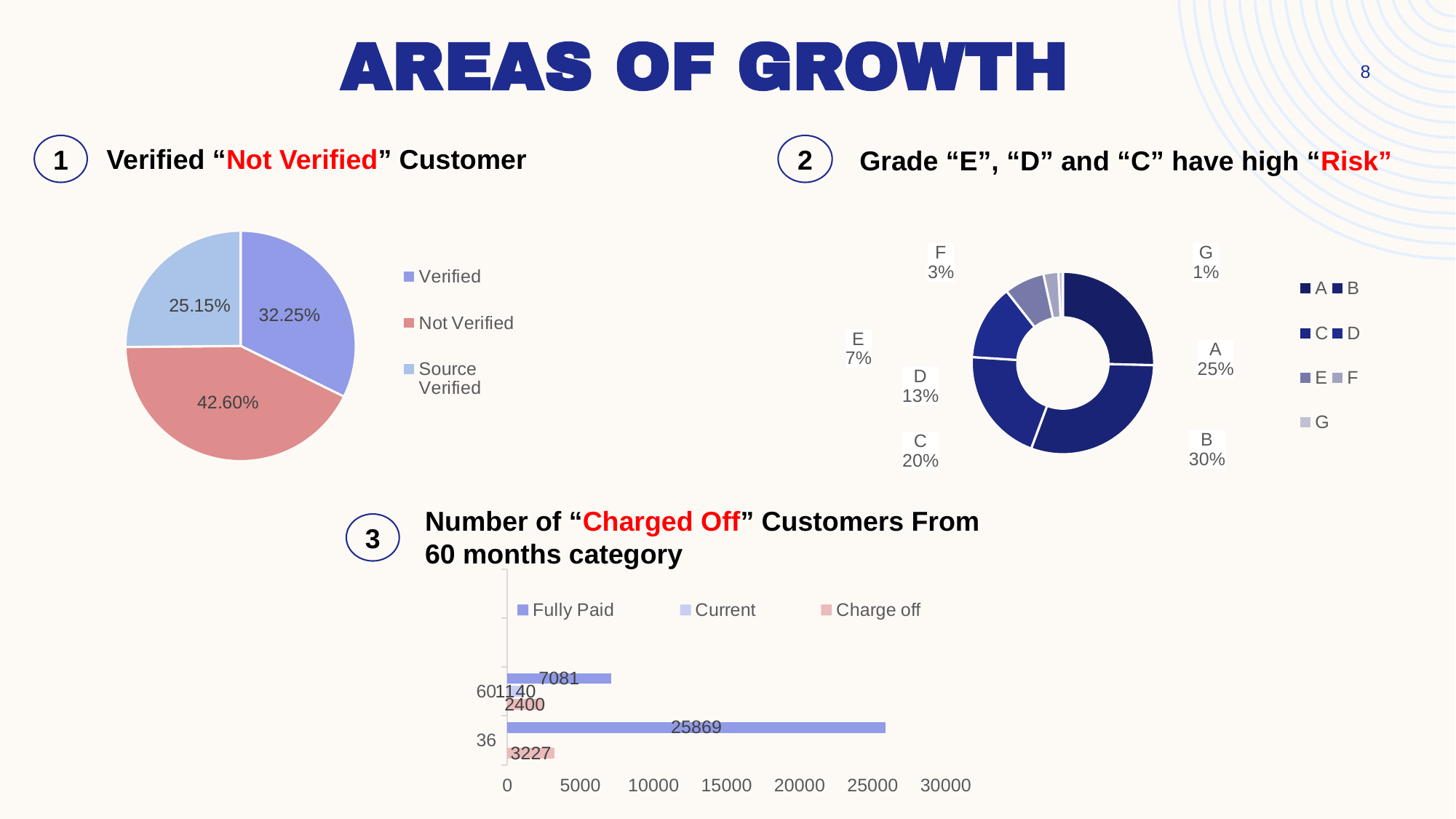

# AREAS OF GROWTH
8
1
2
Verified “Not Verified” Customer
Grade “E”, “D” and “C” have high “Risk”

### Chart

| Category | Column1 |
|---|---|
| Verified | 12809.0 |
| Not Verified | 16921.0 |
| Source Verified | 9987.0 |

### Chart

| Category | Number of customer |
|---|---|
| A | 10085.0 |
| B | 12020.0 |
| C | 8098.0 |
| D | 5307.0 |
| E | 2842.0 |
| F | 1049.0 |
| G | 316.0 |
Number of “Charged Off” Customers From
60 months category
3

### Chart

| Category | Charge off | Current | Fully Paid |
|---|---|---|---|
| 36 | 3227.0 | 0.0 | 25869.0 |
| 60 | 2400.0 | 1140.0 | 7081.0 |
|  | None | None | None |
|  | None | None | None |